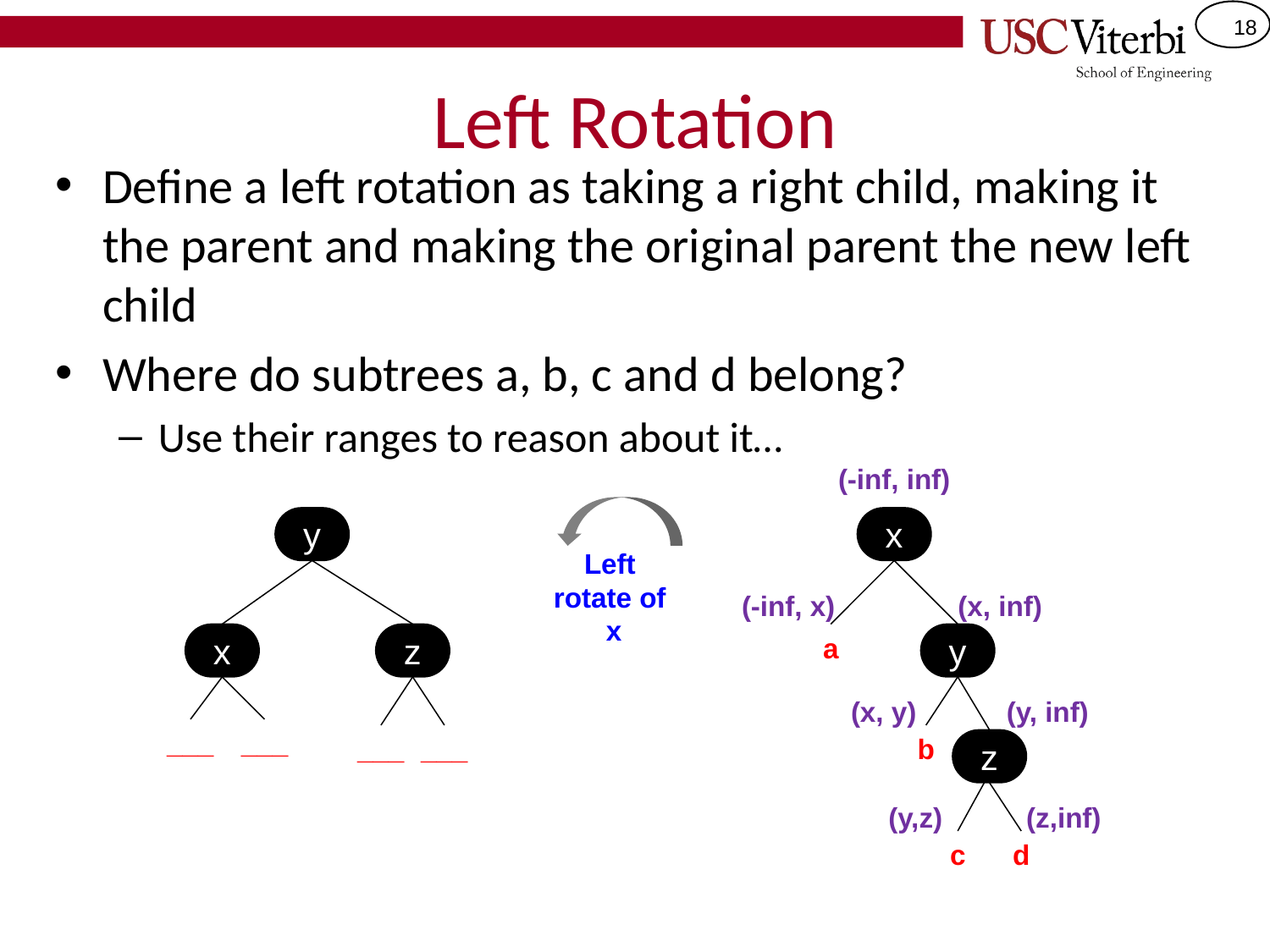

# Left Rotation
Define a left rotation as taking a right child, making it the parent and making the original parent the new left child
Where do subtrees a, b, c and d belong?
Use their ranges to reason about it…
(-inf, inf)

y
x
Left
rotate of
x
(-inf, x)
(x, inf)
x
z
a
y
(x, y)
(y, inf)
___
___
___
___
b
z
(y,z)
(z,inf)
c
d